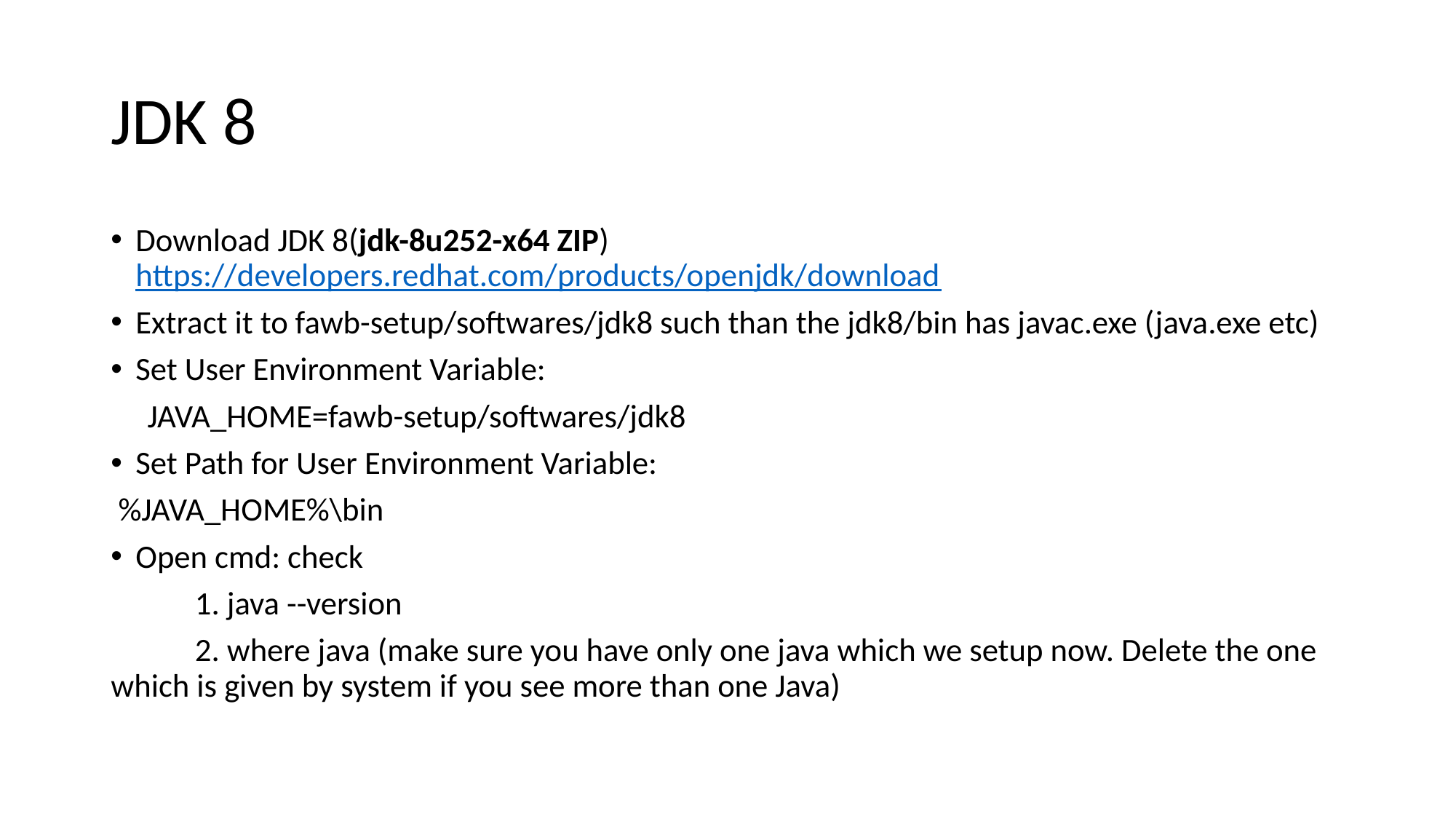

# JDK 8
Download JDK 8(jdk-8u252-x64 ZIP) https://developers.redhat.com/products/openjdk/download
Extract it to fawb-setup/softwares/jdk8 such than the jdk8/bin has javac.exe (java.exe etc)
Set User Environment Variable:
     JAVA_HOME=fawb-setup/softwares/jdk8
Set Path for User Environment Variable:
 %JAVA_HOME%\bin
Open cmd: check
	1. java --version
	2. where java (make sure you have only one java which we setup now. Delete the one which is given by system if you see more than one Java)